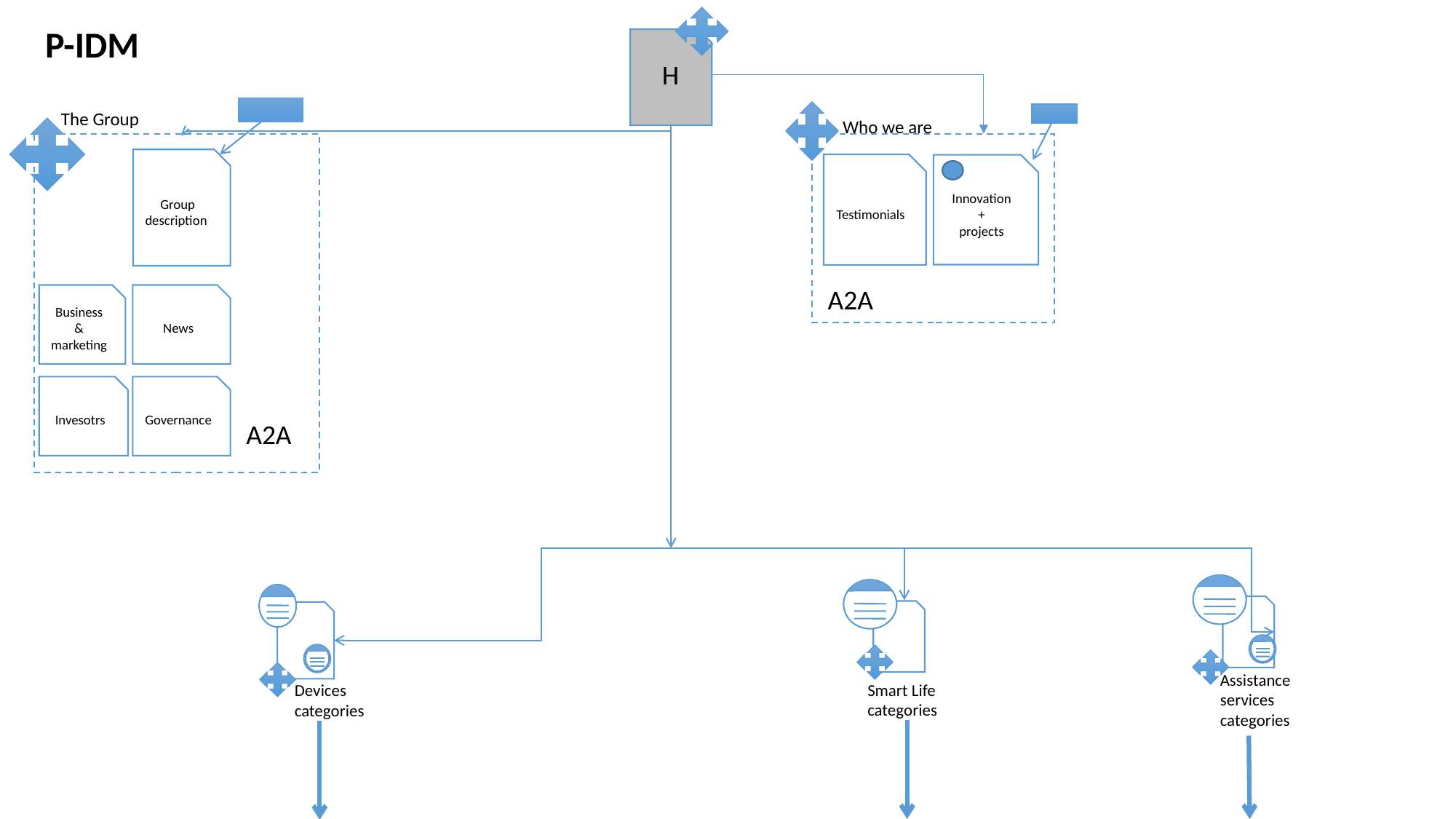

P-IDM

H

The Group

Who we are

Group description
Testimonials
Innovation
+
projects

A2A
Business & marketing
News
Invesotrs
Governance
A2A

Assistance services categories
Smart Life categories
Devices categories